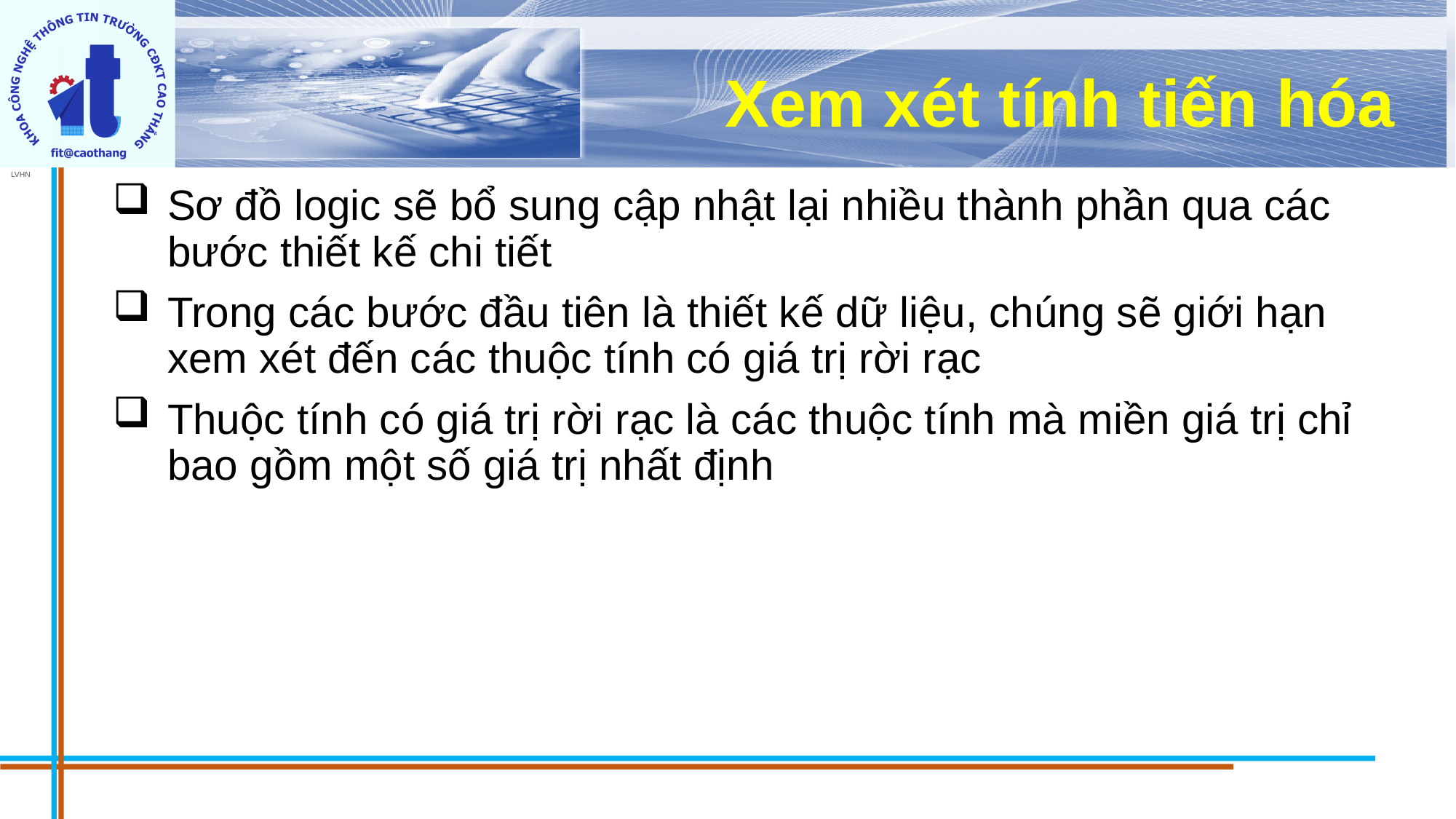

# Xem xét tính tiến hóa
Sơ đồ logic sẽ bổ sung cập nhật lại nhiều thành phần qua các bước thiết kế chi tiết
Trong các bước đầu tiên là thiết kế dữ liệu, chúng sẽ giới hạn xem xét đến các thuộc tính có giá trị rời rạc
Thuộc tính có giá trị rời rạc là các thuộc tính mà miền giá trị chỉ bao gồm một số giá trị nhất định